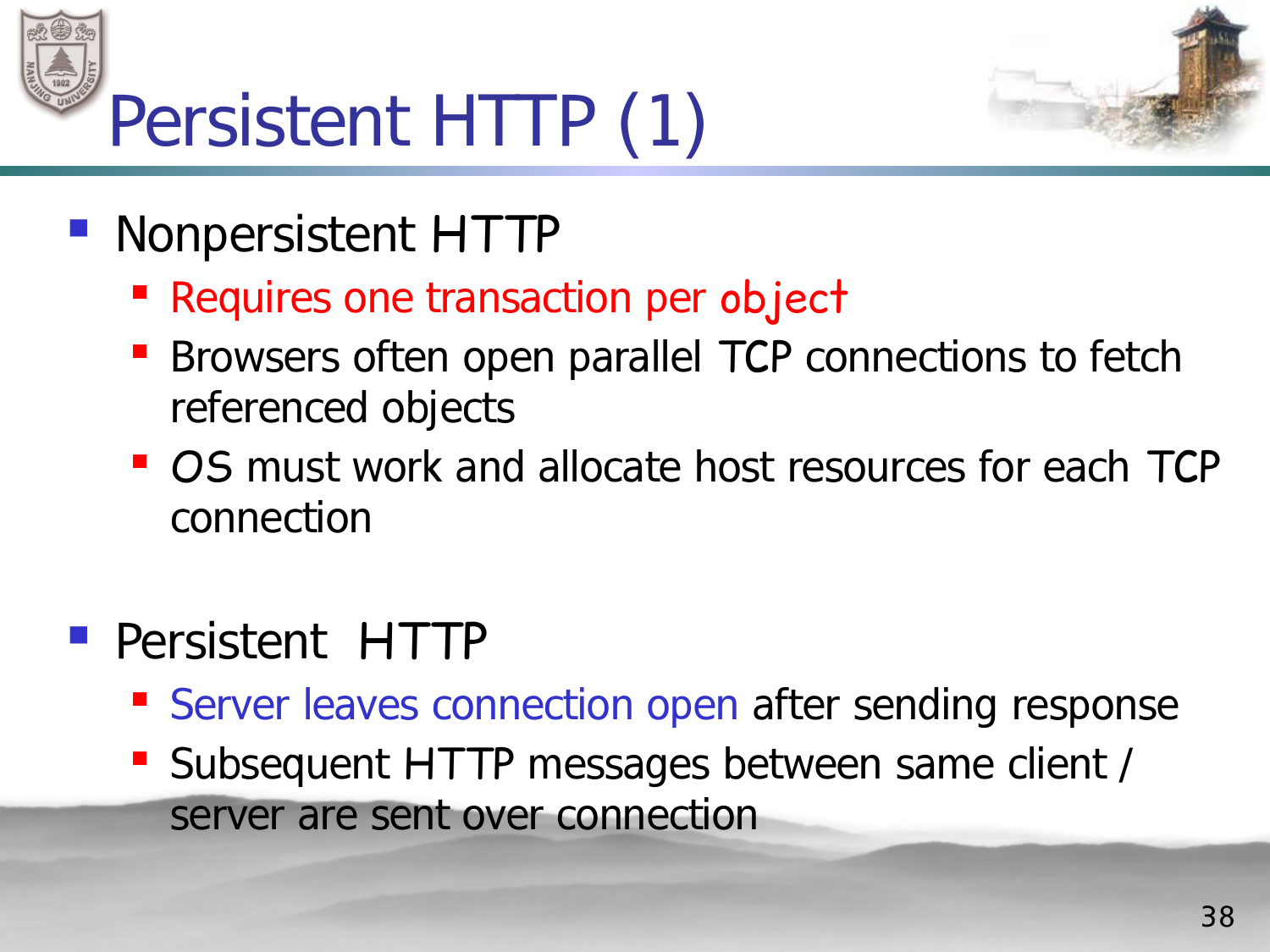

# Persistent HTTP (1)
Nonpersistent HTTP
Requires one transaction per object
Browsers often open parallel TCP connections to fetch referenced objects
OS must work and allocate host resources for each TCP connection

Persistent  HTTP
Server leaves connection open after sending response
Subsequent HTTP messages between same client / server are sent over connection
38